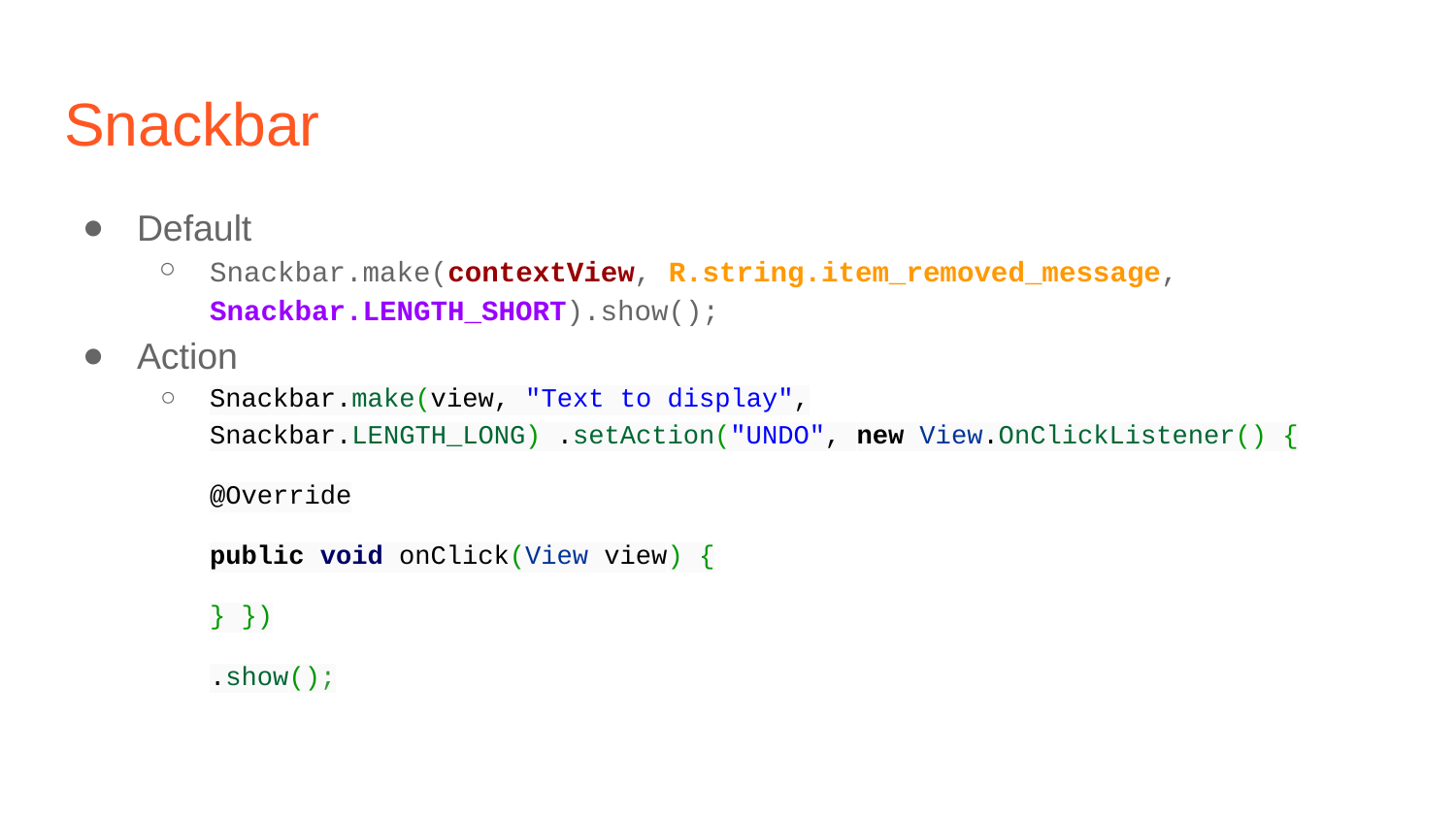

# Snackbar
Default
Snackbar.make(contextView, R.string.item_removed_message, Snackbar.LENGTH_SHORT).show();
Action
Snackbar.make(view, "Text to display", Snackbar.LENGTH_LONG) .setAction("UNDO", new View.OnClickListener() {
@Override
public void onClick(View view) {
} })
.show();